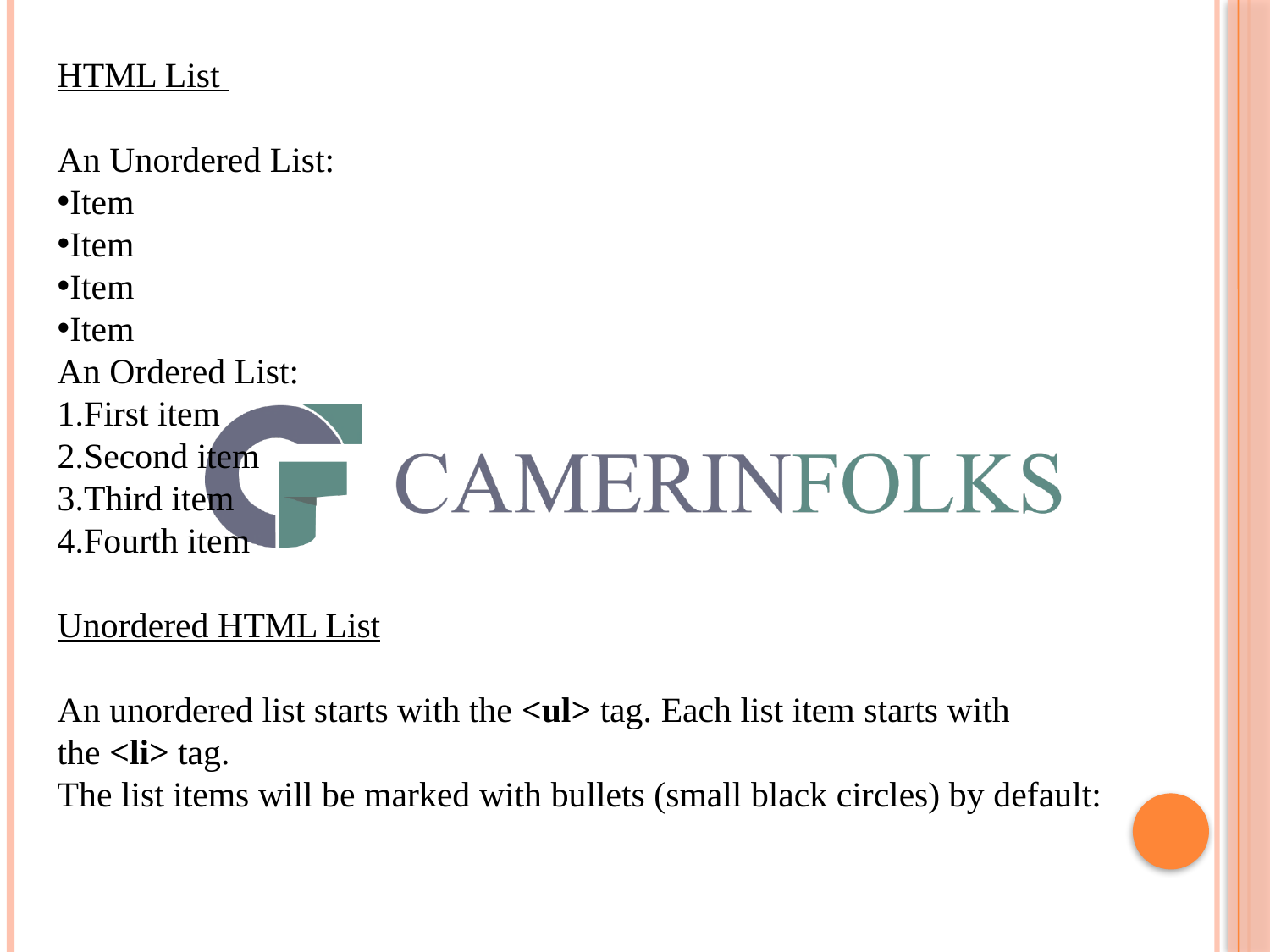

HTML List

An Unordered List:
Item
Item
Item
Item
An Ordered List:
First item
Second item
Third item
Fourth item

Unordered HTML List

An unordered list starts with the <ul> tag. Each list item starts with the <li> tag.
The list items will be marked with bullets (small black circles) by default: